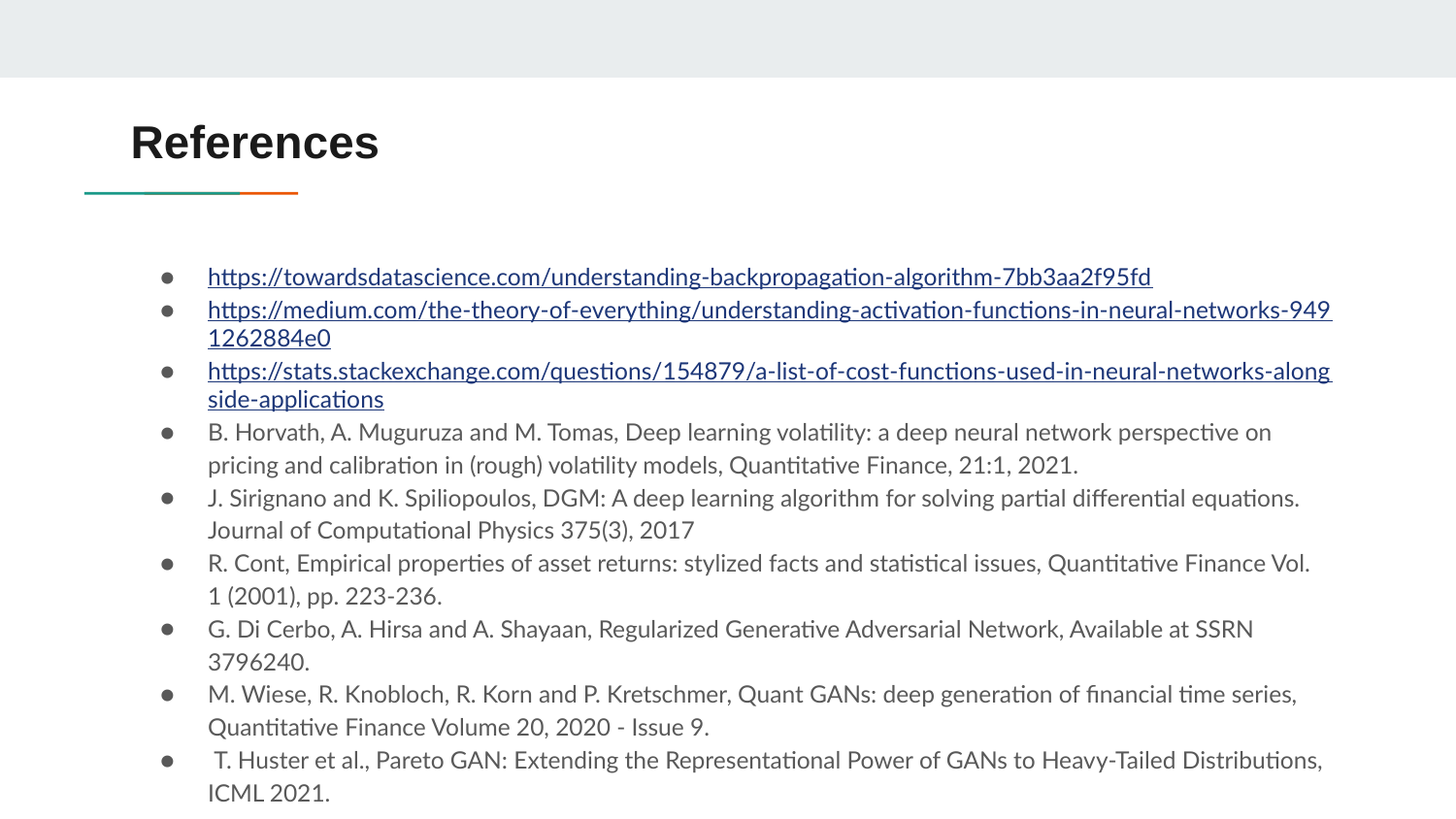

# References
https://towardsdatascience.com/understanding-backpropagation-algorithm-7bb3aa2f95fd
https://medium.com/the-theory-of-everything/understanding-activation-functions-in-neural-networks-9491262884e0
https://stats.stackexchange.com/questions/154879/a-list-of-cost-functions-used-in-neural-networks-alongside-applications
B. Horvath, A. Muguruza and M. Tomas, Deep learning volatility: a deep neural network perspective on pricing and calibration in (rough) volatility models, Quantitative Finance, 21:1, 2021.
J. Sirignano and K. Spiliopoulos, DGM: A deep learning algorithm for solving partial differential equations. Journal of Computational Physics 375(3), 2017
R. Cont, Empirical properties of asset returns: stylized facts and statistical issues, Quantitative Finance Vol. 1 (2001), pp. 223-236.
G. Di Cerbo, A. Hirsa and A. Shayaan, Regularized Generative Adversarial Network, Available at SSRN 3796240.
M. Wiese, R. Knobloch, R. Korn and P. Kretschmer, Quant GANs: deep generation of financial time series, Quantitative Finance Volume 20, 2020 - Issue 9.
 T. Huster et al., Pareto GAN: Extending the Representational Power of GANs to Heavy-Tailed Distributions, ICML 2021.